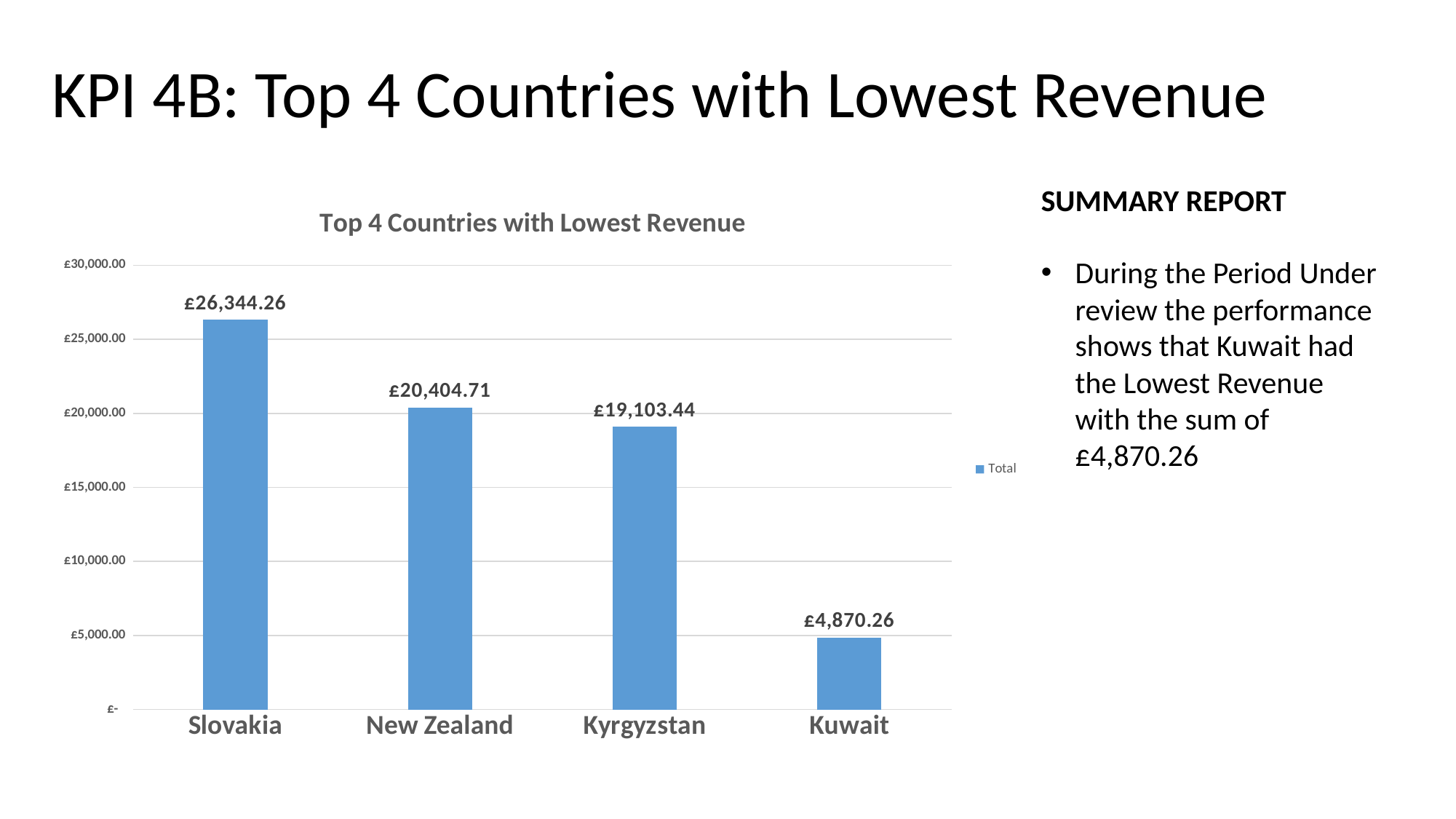

# KPI 4B: Top 4 Countries with Lowest Revenue
SUMMARY REPORT

During the Period Under review the performance shows that Kuwait had the Lowest Revenue with the sum of £4,870.26

### Chart: Top 4 Countries with Lowest Revenue

| Category | Total |
|---|---|
| Slovakia | 26344.26 |
| New Zealand | 20404.71 |
| Kyrgyzstan | 19103.44 |
| Kuwait | 4870.26 |